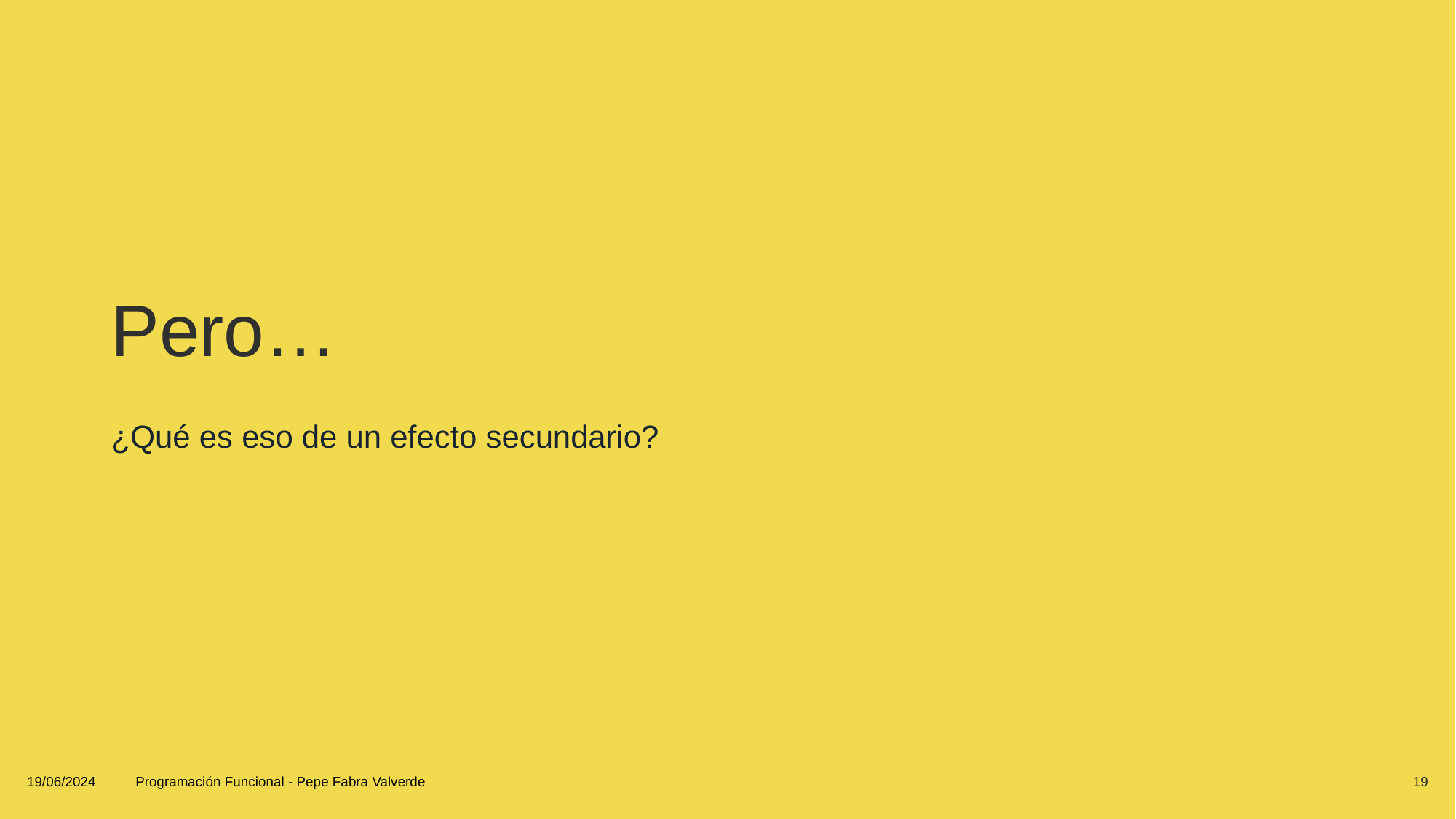

# Pero…
¿Qué es eso de un efecto secundario?
19/06/2024
Programación Funcional - Pepe Fabra Valverde
19